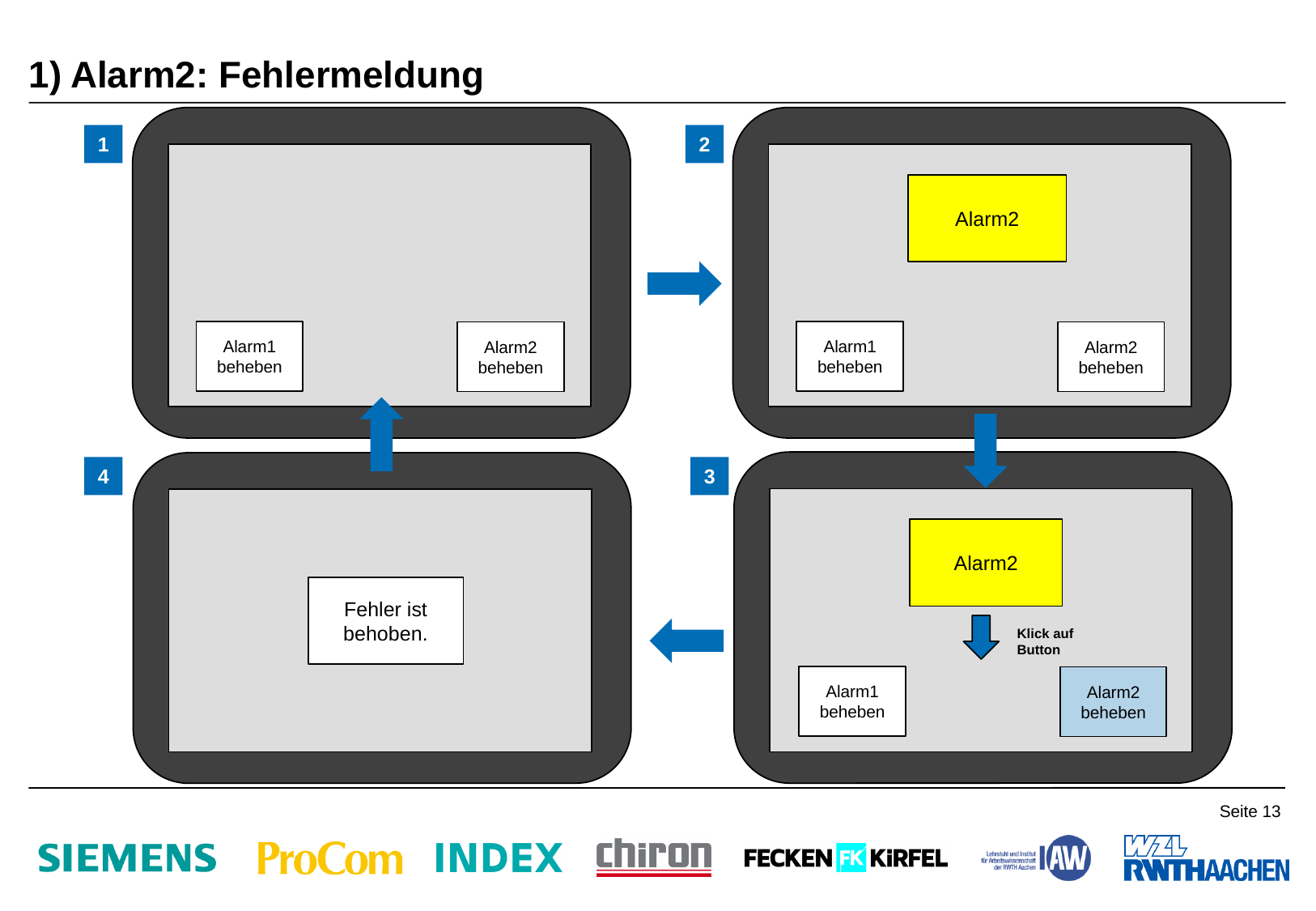

# 1) Alarm2: Fehlermeldung

Alarm2
1
2

Fehler ist behoben.
4
3
Alarm2

Klick auf Button
Alarm1 beheben
Alarm1 beheben
Alarm2 beheben
Alarm2 beheben
Alarm1 beheben
Alarm2 beheben